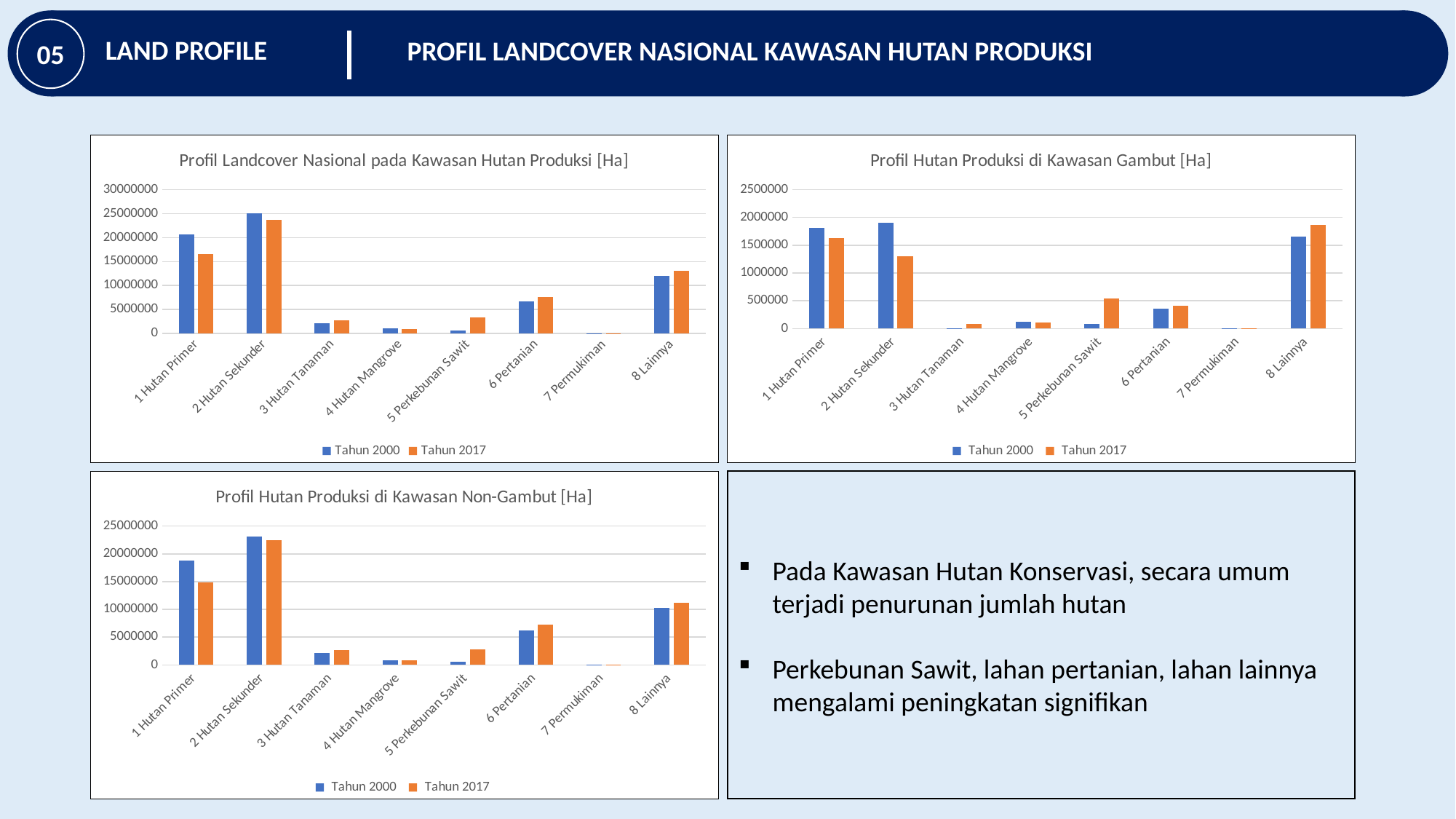

LAND PROFILE
PROFIL LANDCOVER NASIONAL KAWASAN HUTAN PRODUKSI
05

### Chart: Profil Landcover Nasional pada Kawasan Hutan Produksi [Ha]

| Category | Tahun 2000 | Tahun 2017 |
|---|---|---|
| 1 Hutan Primer | 20618459.902835075 | 16501492.372909803 |
| 2 Hutan Sekunder | 25040057.787020244 | 23762188.977817163 |
| 3 Hutan Tanaman | 2134610.0624693786 | 2791570.0728263557 |
| 4 Hutan Mangrove | 1018427.6814309477 | 902155.798382844 |
| 5 Perkebunan Sawit | 674386.5924045298 | 3402616.116794233 |
| 6 Pertanian | 6647283.366967405 | 7666414.275602309 |
| 7 Permukiman | 48188.34415422854 | 54101.511399621144 |
| 8 Lainnya | 11972971.909954801 | 13073846.521504268 |

### Chart: Profil Hutan Produksi di Kawasan Gambut [Ha]

| Category |  Tahun 2000  |  Tahun 2017  |
|---|---|---|
|  1 Hutan Primer  | 1811499.5641577258 | 1634714.0168074998 |
|  2 Hutan Sekunder  | 1906958.7068043863 | 1295813.2493867516 |
|  3 Hutan Tanaman  | 1681.43931071566 | 83639.22769980229 |
|  4 Hutan Mangrove  | 118751.45149132723 | 112775.234375453 |
|  5 Perkebunan Sawit  | 79395.24001233299 | 538249.8851017359 |
|  6 Pertanian  | 362128.3723361893 | 408898.62123522535 |
|  7 Permukiman  | 5551.465217269582 | 4787.466926165083 |
|  8 Lainnya  | 1654410.6649910451 | 1861499.202788359 |

### Chart: Profil Hutan Produksi di Kawasan Non-Gambut [Ha]

| Category |  Tahun 2000  |  Tahun 2017  |
|---|---|---|
|  1 Hutan Primer  | 18806960.33867735 | 14866778.356102303 |
|  2 Hutan Sekunder  | 23133099.080215856 | 22466375.728430413 |
|  3 Hutan Tanaman  | 2132928.623158663 | 2707930.8451265534 |
|  4 Hutan Mangrove  | 899676.2299396205 | 789380.564007391 |
|  5 Perkebunan Sawit  | 594991.3523921968 | 2864366.231692497 |
|  6 Pertanian  | 6285154.994631216 | 7257515.654367084 |
|  7 Permukiman  | 42636.878936958965 | 49314.04447345606 |
|  8 Lainnya  | 10318561.244963756 | 11212347.31871591 |
Pada Kawasan Hutan Konservasi, secara umum terjadi penurunan jumlah hutan

Perkebunan Sawit, lahan pertanian, lahan lainnya mengalami peningkatan signifikan